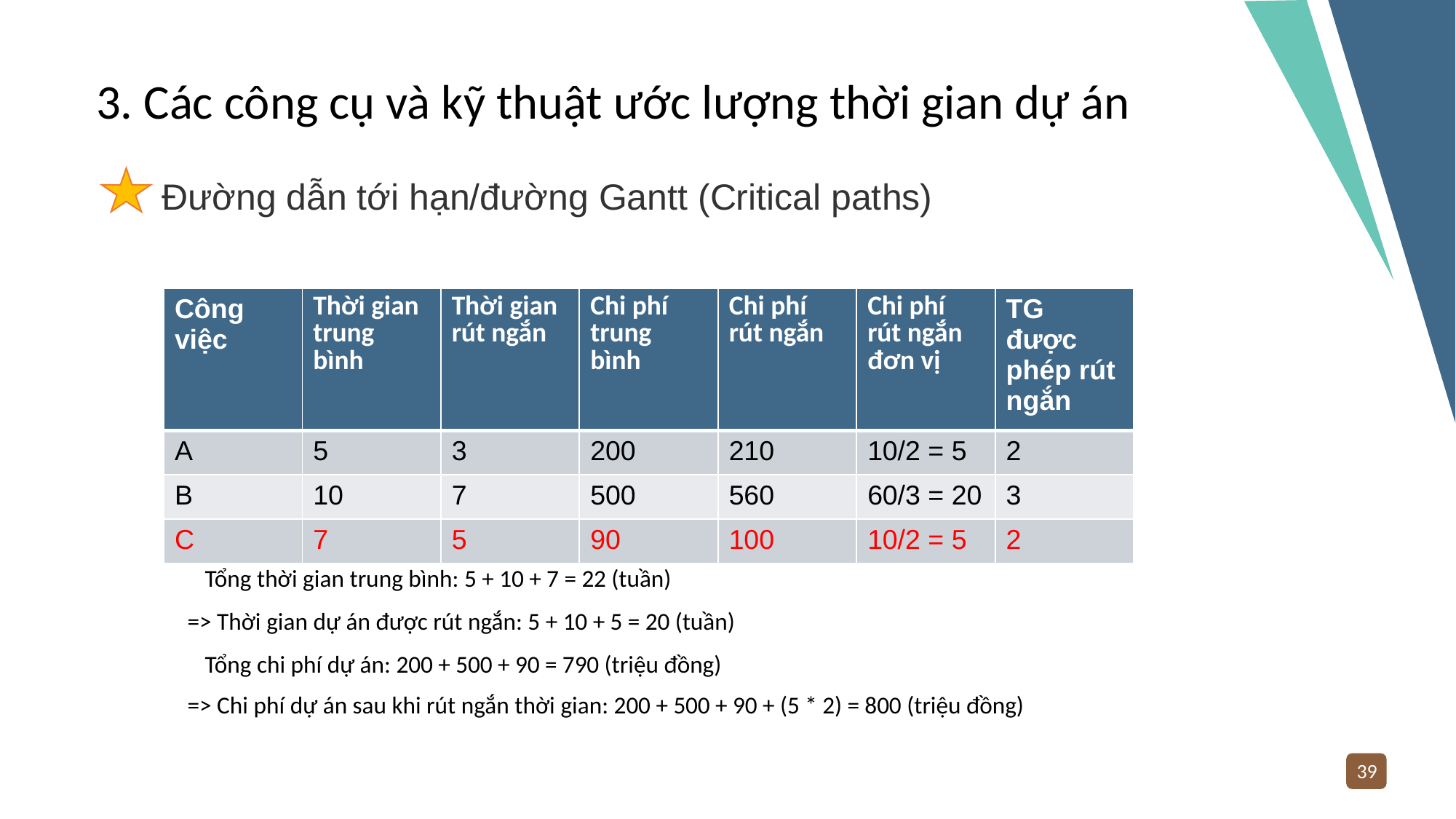

3. Các công cụ và kỹ thuật ước lượng thời gian dự án

Đường dẫn tới hạn/đường Gantt (Critical paths)
| Công việc | Thời gian trung bình | Thời gian rút ngắn | Chi phí trung bình | Chi phí rút ngắn | Chi phí rút ngắn đơn vị | TG được phép rút ngắn |
| --- | --- | --- | --- | --- | --- | --- |
| A | 5 | 3 | 200 | 210 | 10/2 = 5 | 2 |
| B | 10 | 7 | 500 | 560 | 60/3 = 20 | 3 |
| C | 7 | 5 | 90 | 100 | 10/2 = 5 | 2 |
Tổng thời gian trung bình: 5 + 10 + 7 = 22 (tuần)
=> Thời gian dự án được rút ngắn: 5 + 10 + 5 = 20 (tuần)
Tổng chi phí dự án: 200 + 500 + 90 = 790 (triệu đồng)
=> Chi phí dự án sau khi rút ngắn thời gian: 200 + 500 + 90 + (5 * 2) = 800 (triệu đồng)